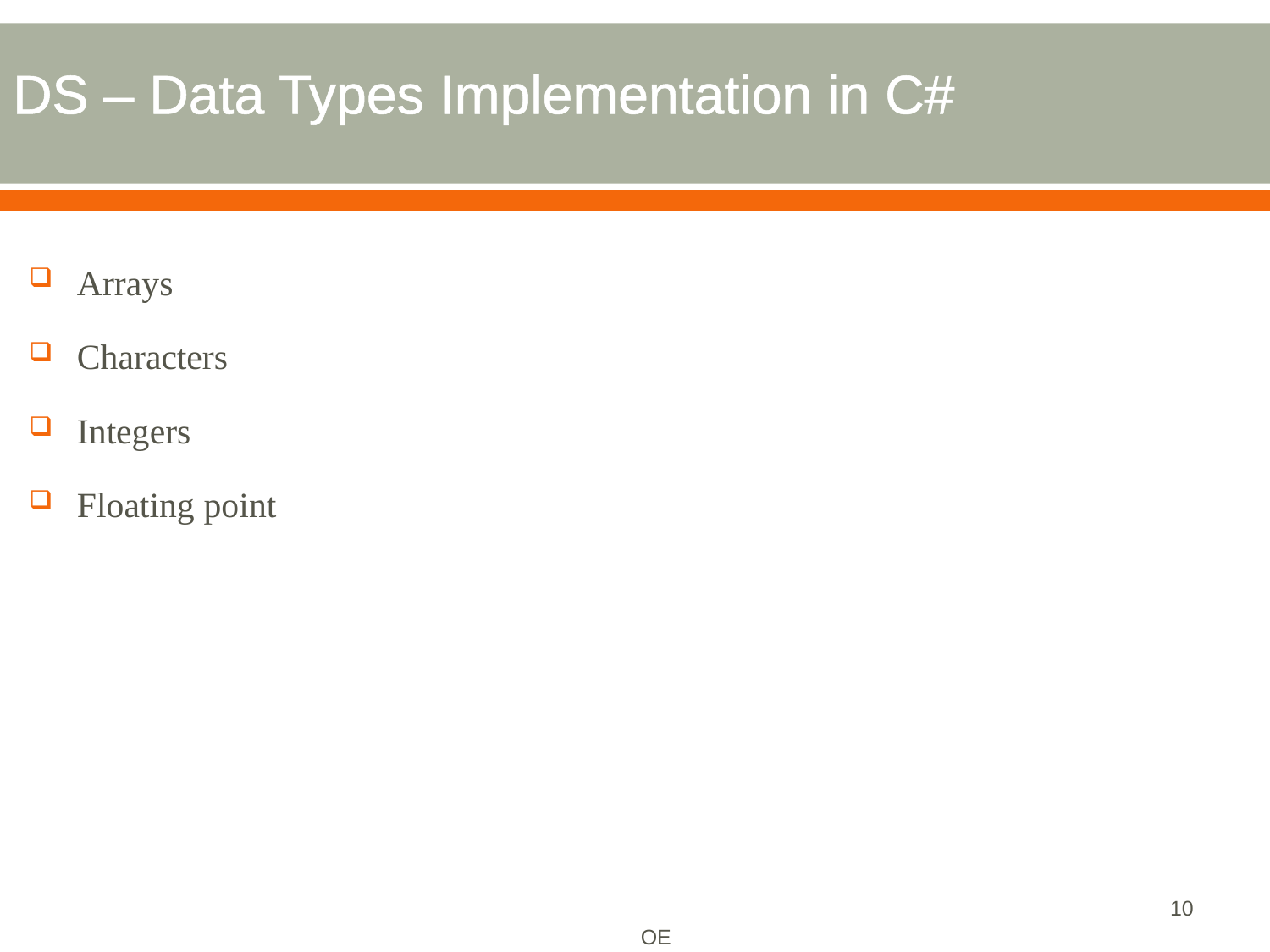

# DS – Data Types Implementation in C#
Arrays
Characters
Integers
Floating point

10
OE